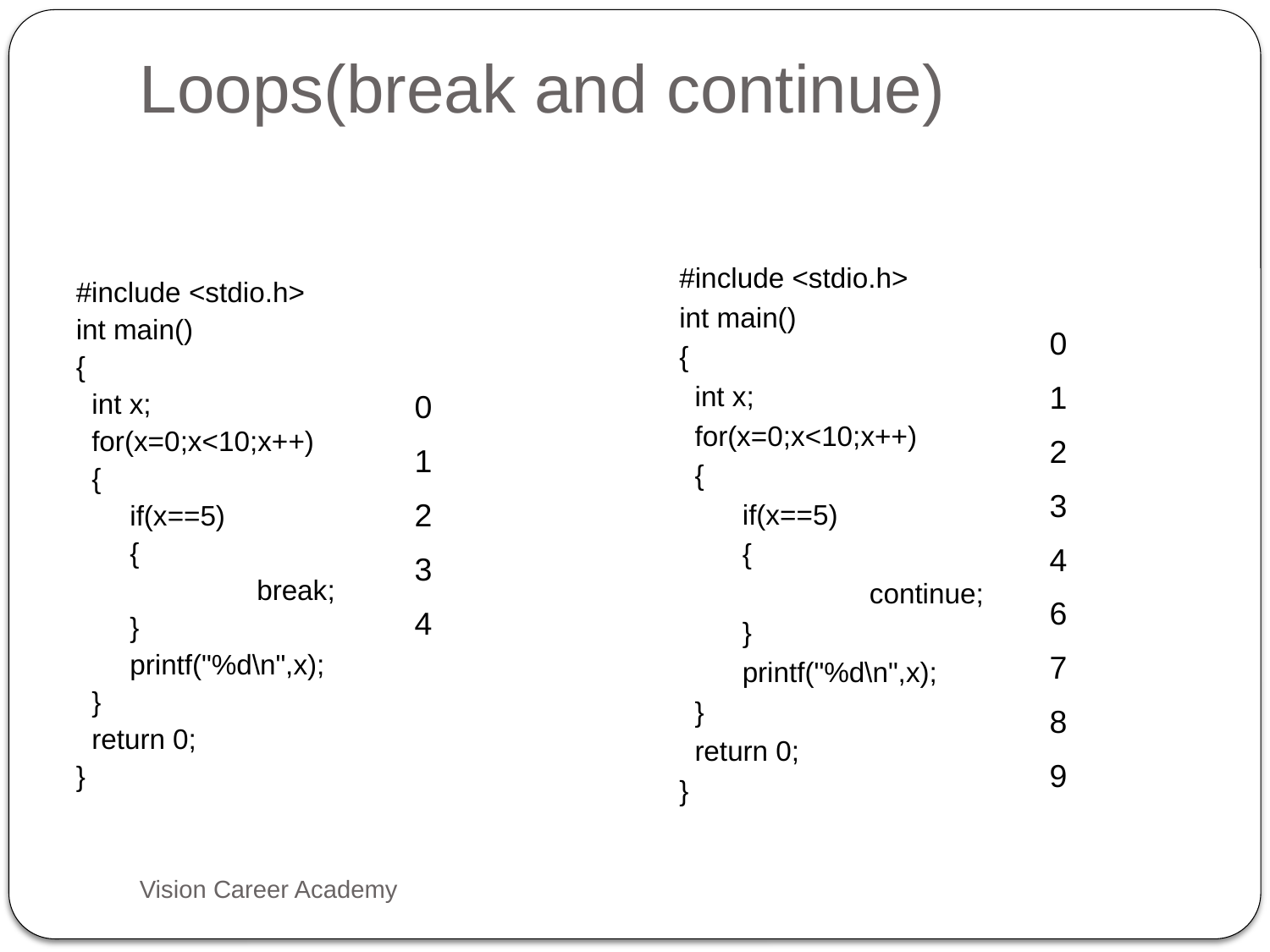

# Loops(break and continue)
#include <stdio.h>
int main()
{
  int x;
  for(x=0;x<10;x++)
  {
	  if(x==5)
	  {
		  continue;
	  }
	  printf("%d\n",x);
  }
  return 0;
}
#include <stdio.h>
int main()
{
  int x;
  for(x=0;x<10;x++)
  {
	  if(x==5)
	  {
		  break;
	  }
	  printf("%d\n",x);
  }
  return 0;
}
0
1
2
3
4
6
7
8
9
0
1
2
3
4
Vision Career Academy